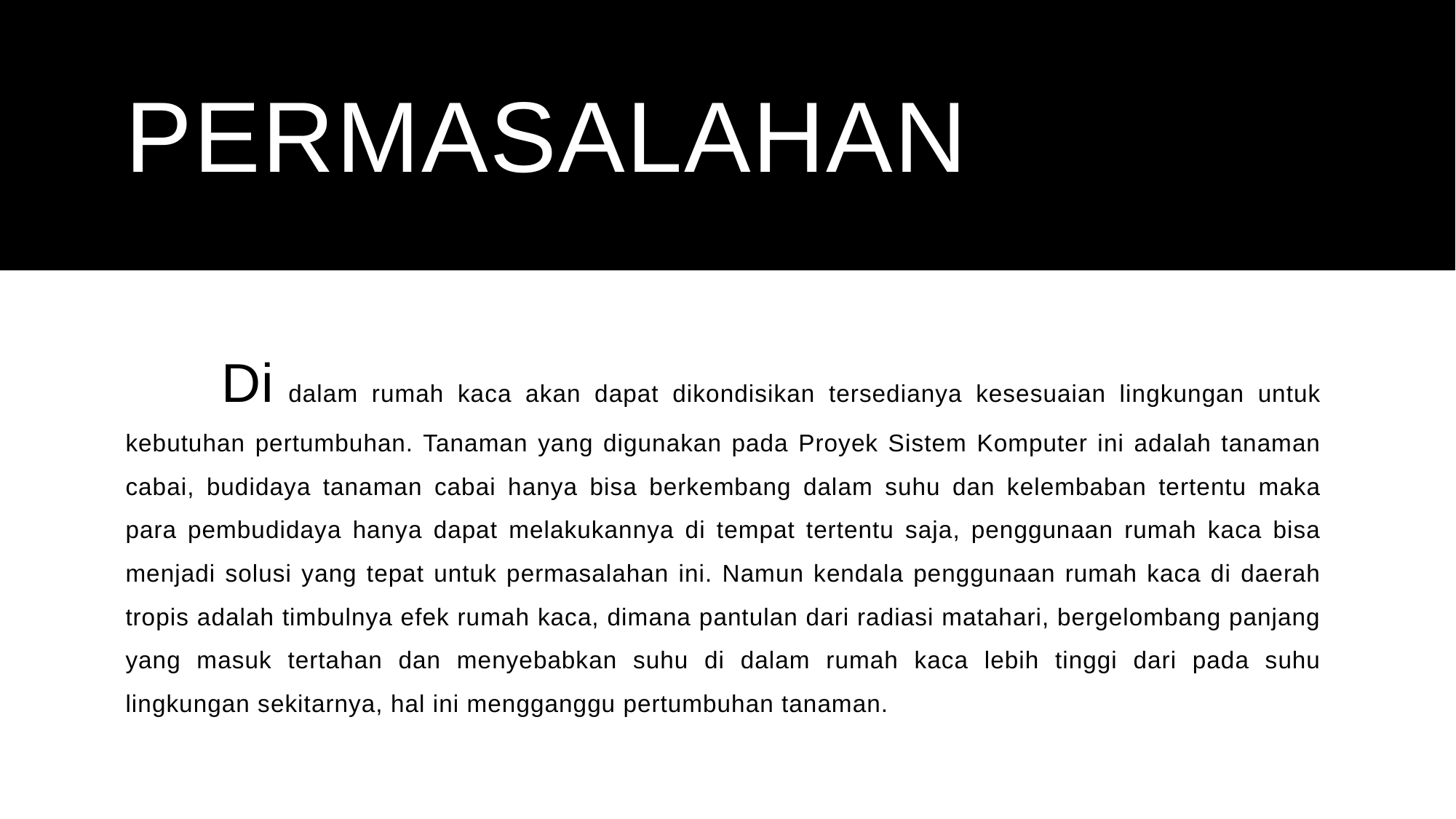

# PERMASALAHAN
Di dalam rumah kaca akan dapat dikondisikan tersedianya kesesuaian lingkungan untuk kebutuhan pertumbuhan. Tanaman yang digunakan pada Proyek Sistem Komputer ini adalah tanaman cabai, budidaya tanaman cabai hanya bisa berkembang dalam suhu dan kelembaban tertentu maka para pembudidaya hanya dapat melakukannya di tempat tertentu saja, penggunaan rumah kaca bisa menjadi solusi yang tepat untuk permasalahan ini. Namun kendala penggunaan rumah kaca di daerah tropis adalah timbulnya efek rumah kaca, dimana pantulan dari radiasi matahari, bergelombang panjang yang masuk tertahan dan menyebabkan suhu di dalam rumah kaca lebih tinggi dari pada suhu lingkungan sekitarnya, hal ini mengganggu pertumbuhan tanaman.